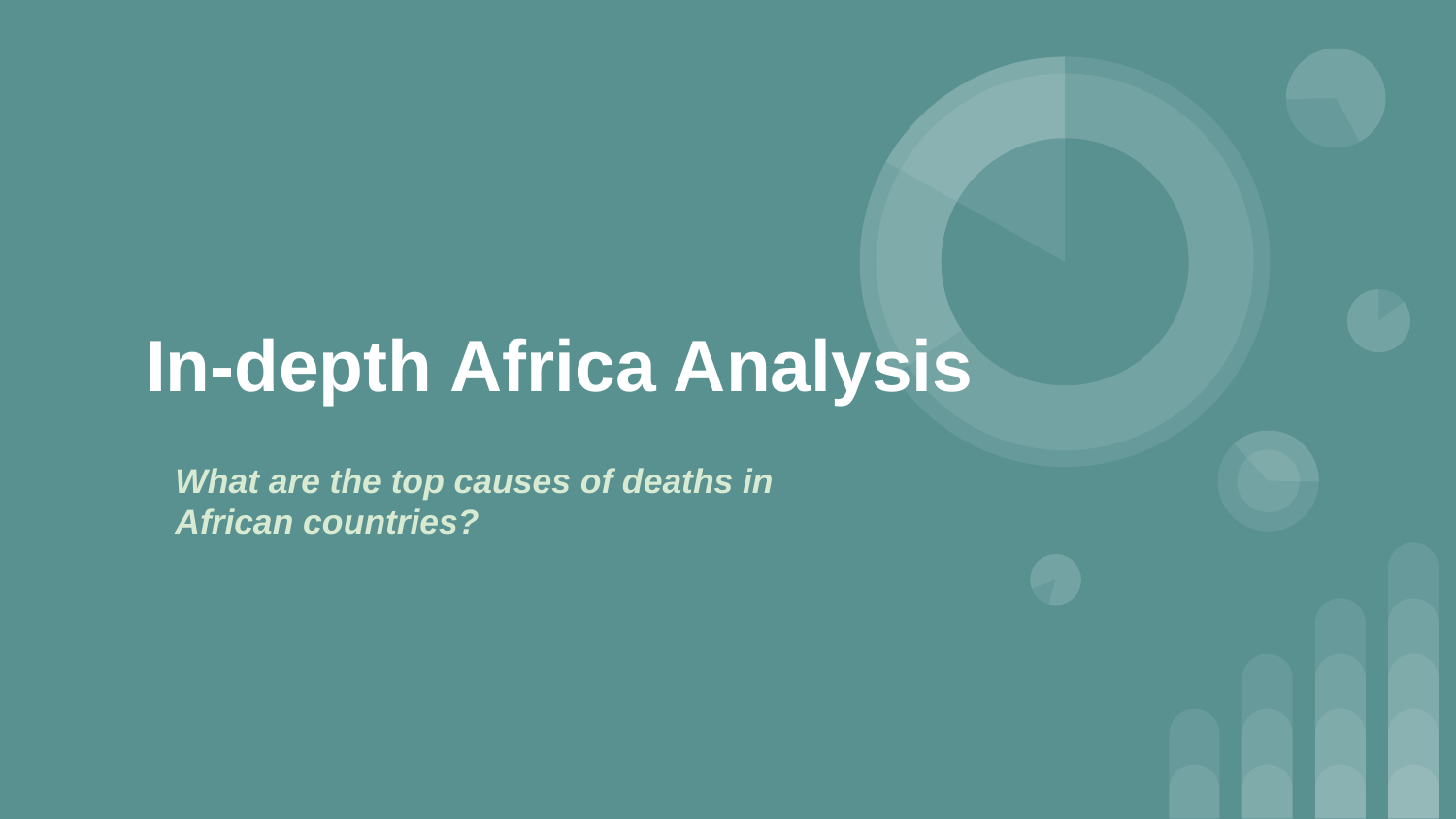

# In-depth Africa Analysis

What are the top causes of deaths in African countries?